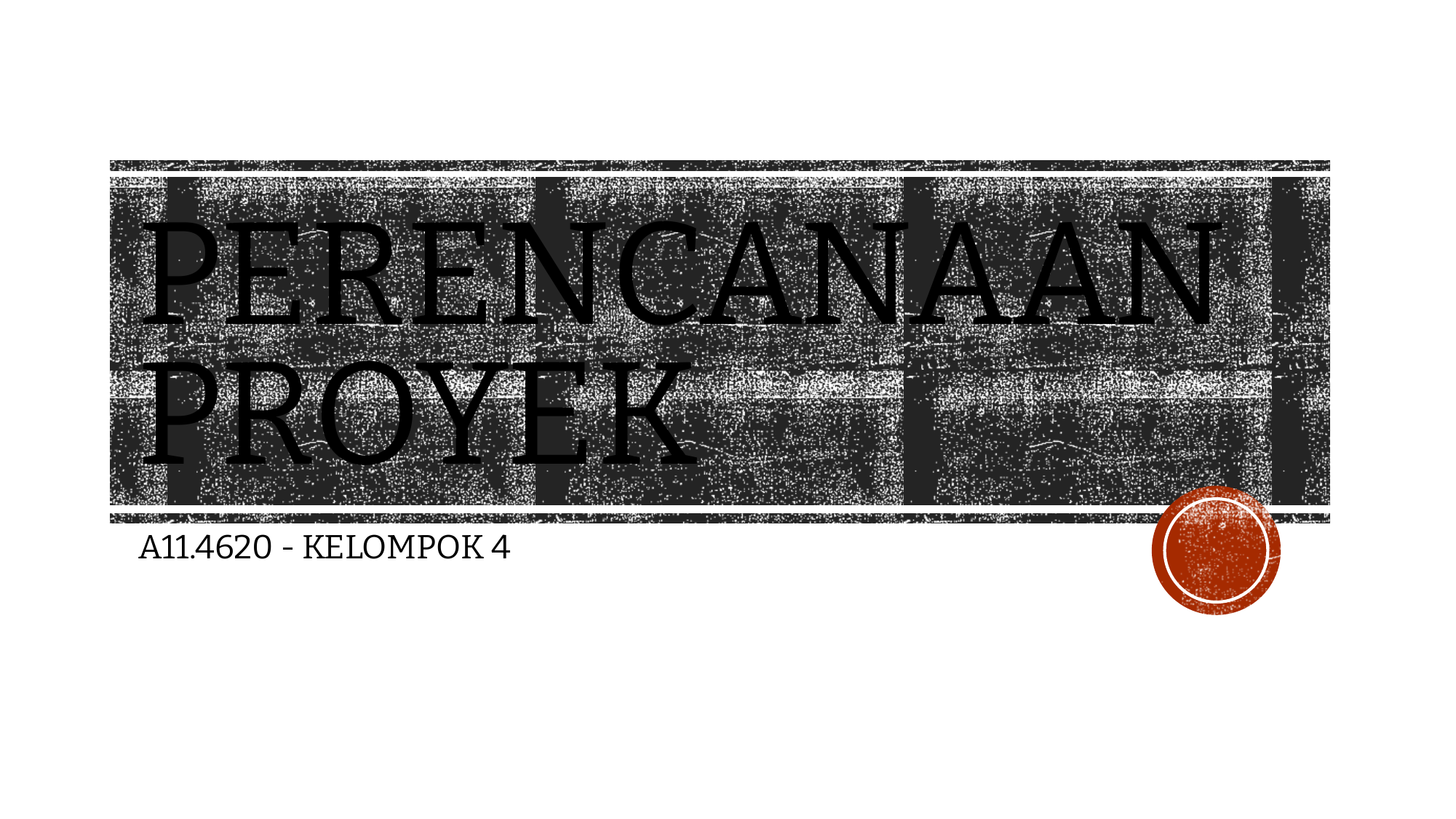

# PERENCANAAN PROYEK
A11.4620 - KELOMPOK 4